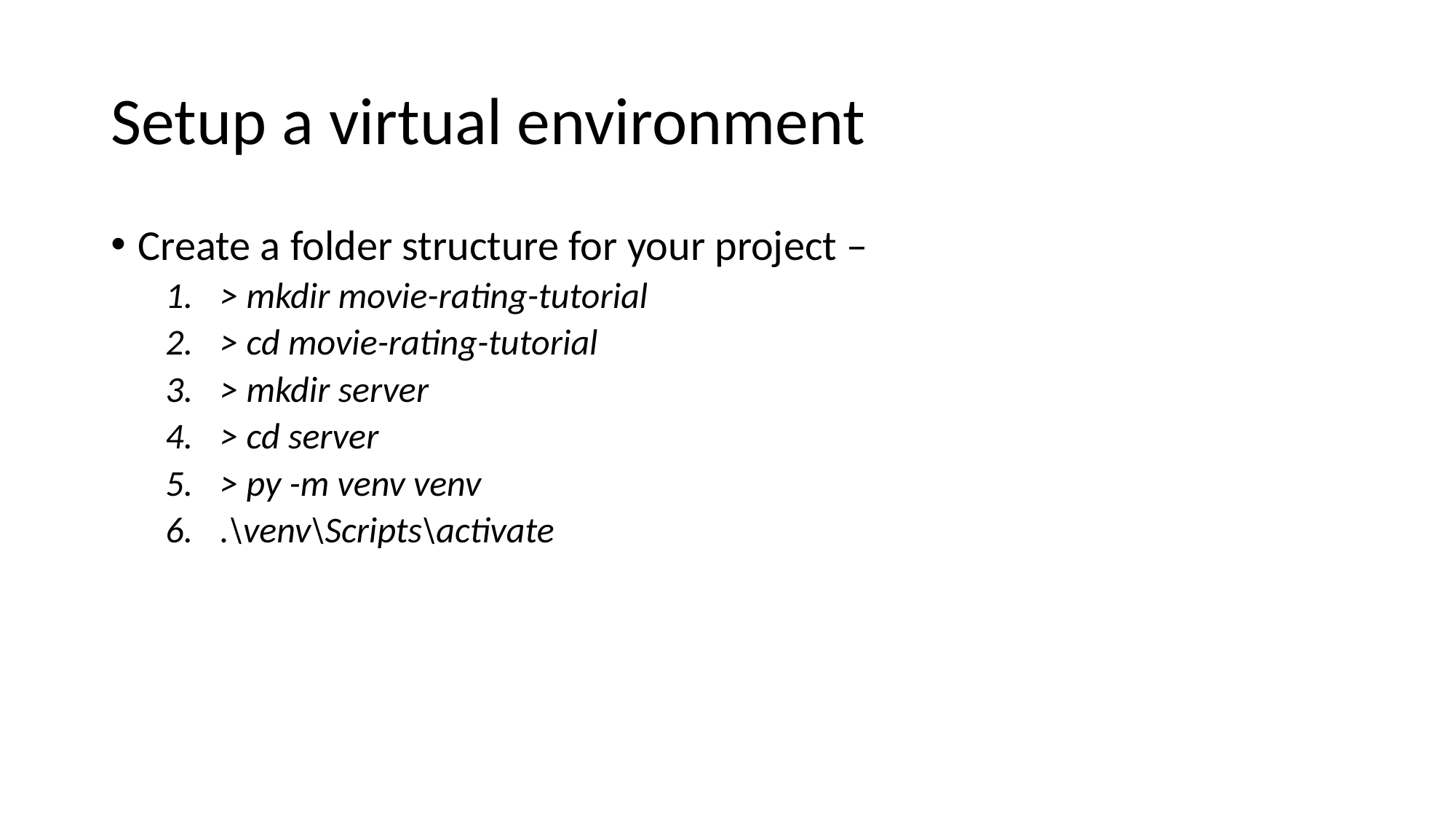

# Setup a virtual environment
Create a folder structure for your project –
> mkdir movie-rating-tutorial
> cd movie-rating-tutorial
> mkdir server
> cd server
> py -m venv venv
.\venv\Scripts\activate